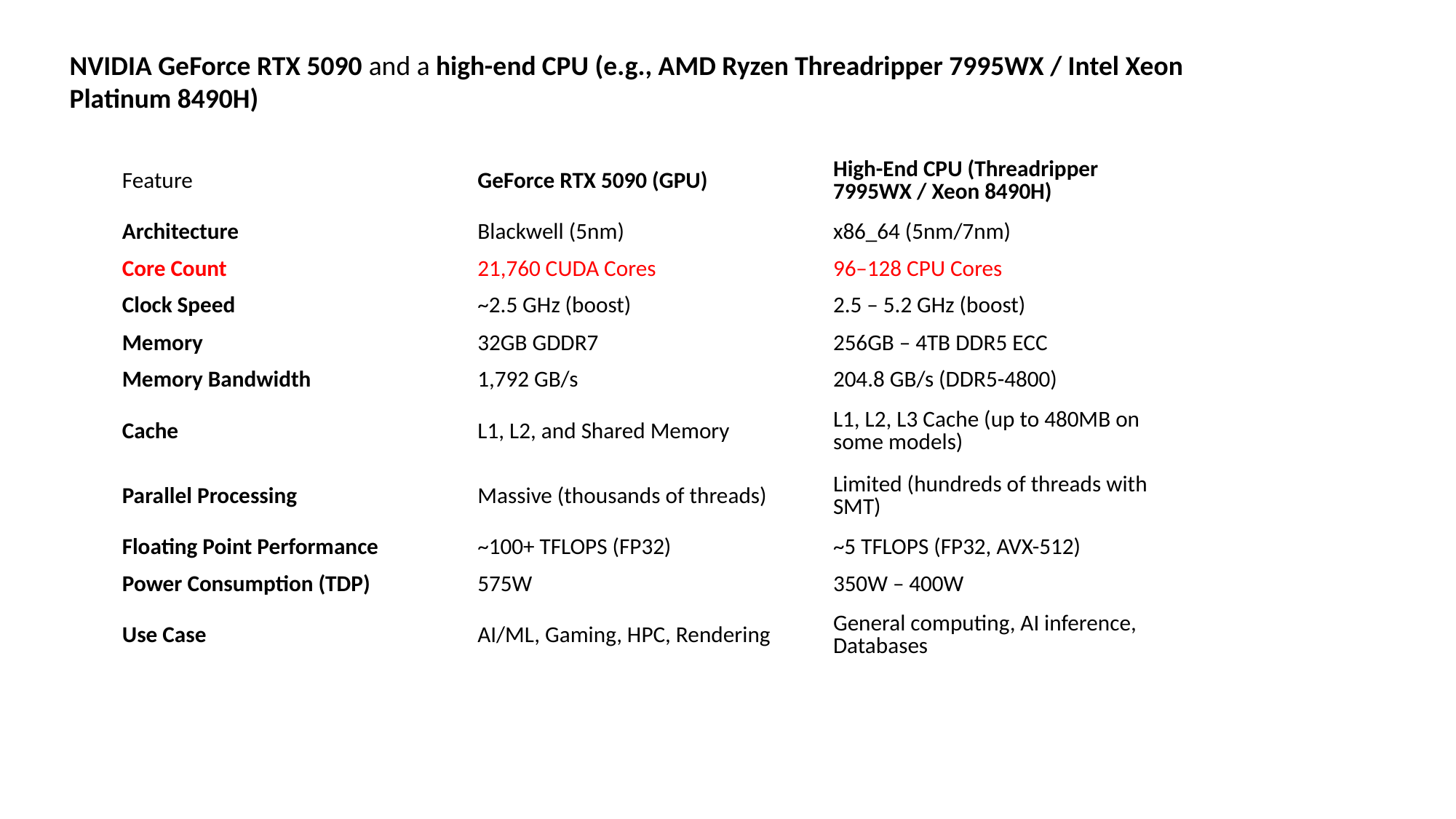

NVIDIA GeForce RTX 5090 and a high-end CPU (e.g., AMD Ryzen Threadripper 7995WX / Intel Xeon Platinum 8490H)

| Feature | GeForce RTX 5090 (GPU) | High-End CPU (Threadripper 7995WX / Xeon 8490H) |
| --- | --- | --- |
| Architecture | Blackwell (5nm) | x86\_64 (5nm/7nm) |
| Core Count | 21,760 CUDA Cores | 96–128 CPU Cores |
| Clock Speed | ~2.5 GHz (boost) | 2.5 – 5.2 GHz (boost) |
| Memory | 32GB GDDR7 | 256GB – 4TB DDR5 ECC |
| Memory Bandwidth | 1,792 GB/s | 204.8 GB/s (DDR5-4800) |
| Cache | L1, L2, and Shared Memory | L1, L2, L3 Cache (up to 480MB on some models) |
| Parallel Processing | Massive (thousands of threads) | Limited (hundreds of threads with SMT) |
| Floating Point Performance | ~100+ TFLOPS (FP32) | ~5 TFLOPS (FP32, AVX-512) |
| Power Consumption (TDP) | 575W | 350W – 400W |
| Use Case | AI/ML, Gaming, HPC, Rendering | General computing, AI inference, Databases |